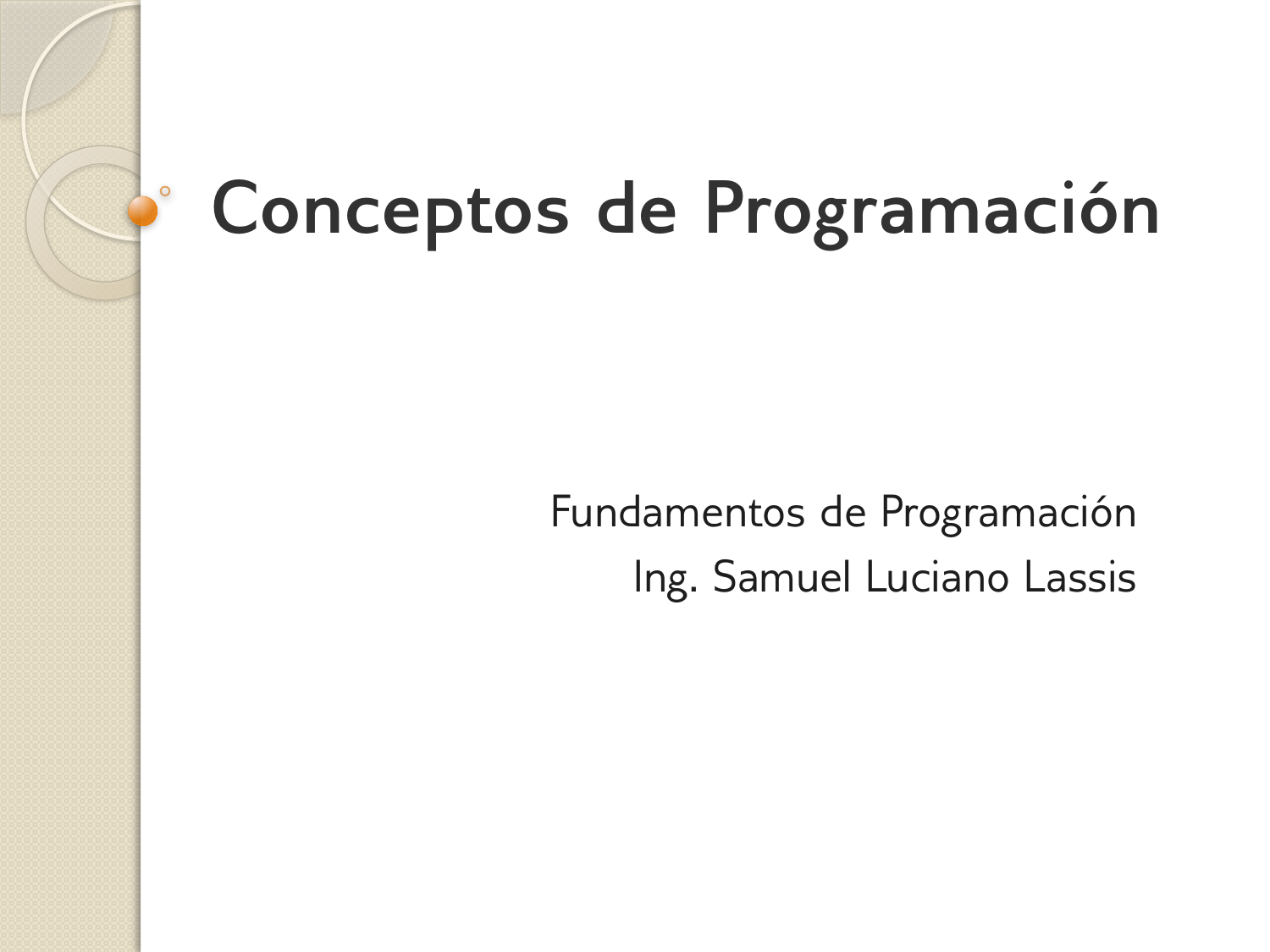

# Conceptos de Programación
Fundamentos de Programación
Ing. Samuel Luciano Lassis